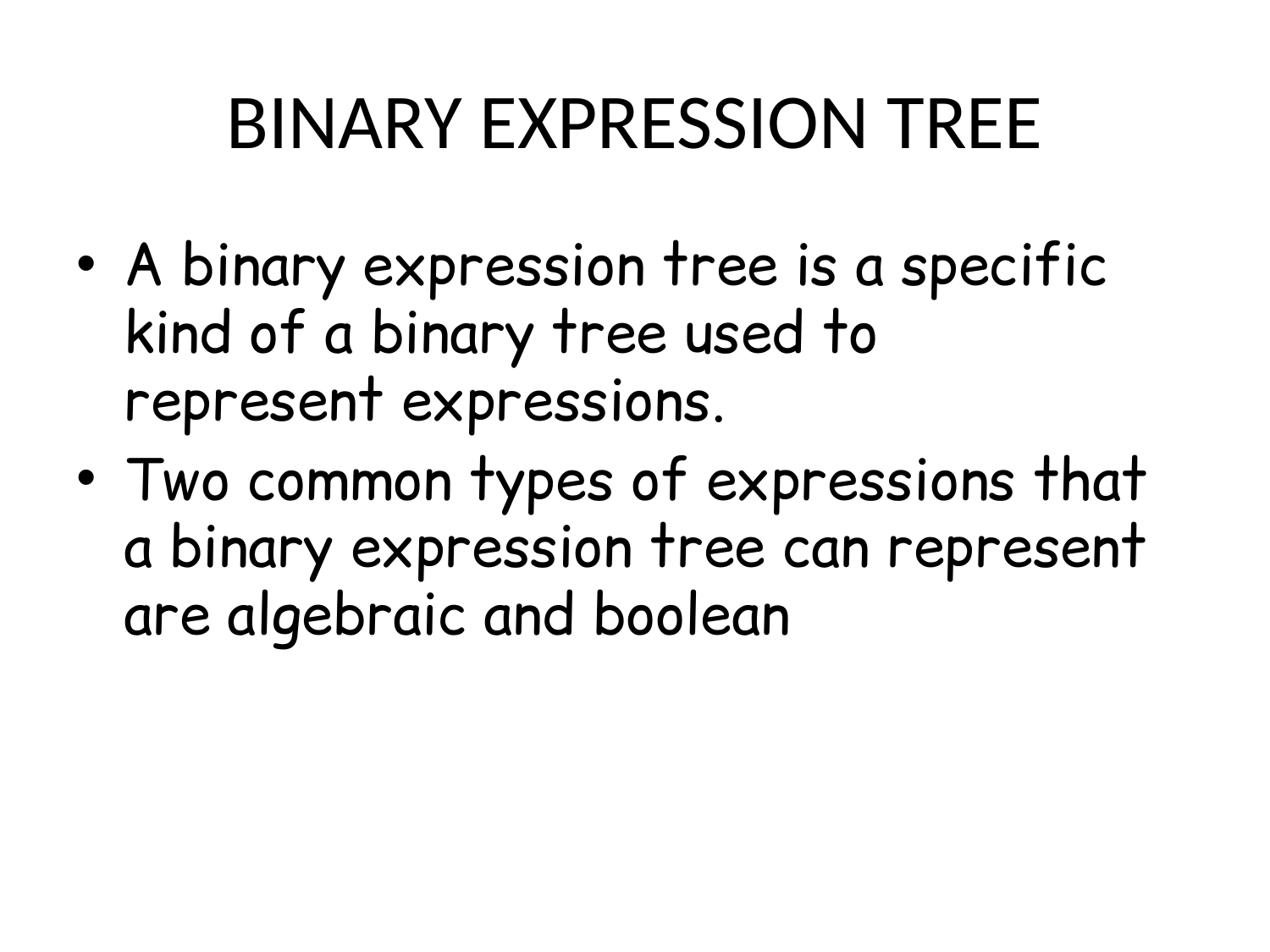

# BINARY EXPRESSION TREE
A binary expression tree is a specific kind of a binary tree used to represent expressions.
Two common types of expressions that a binary expression tree can represent are algebraic and boolean